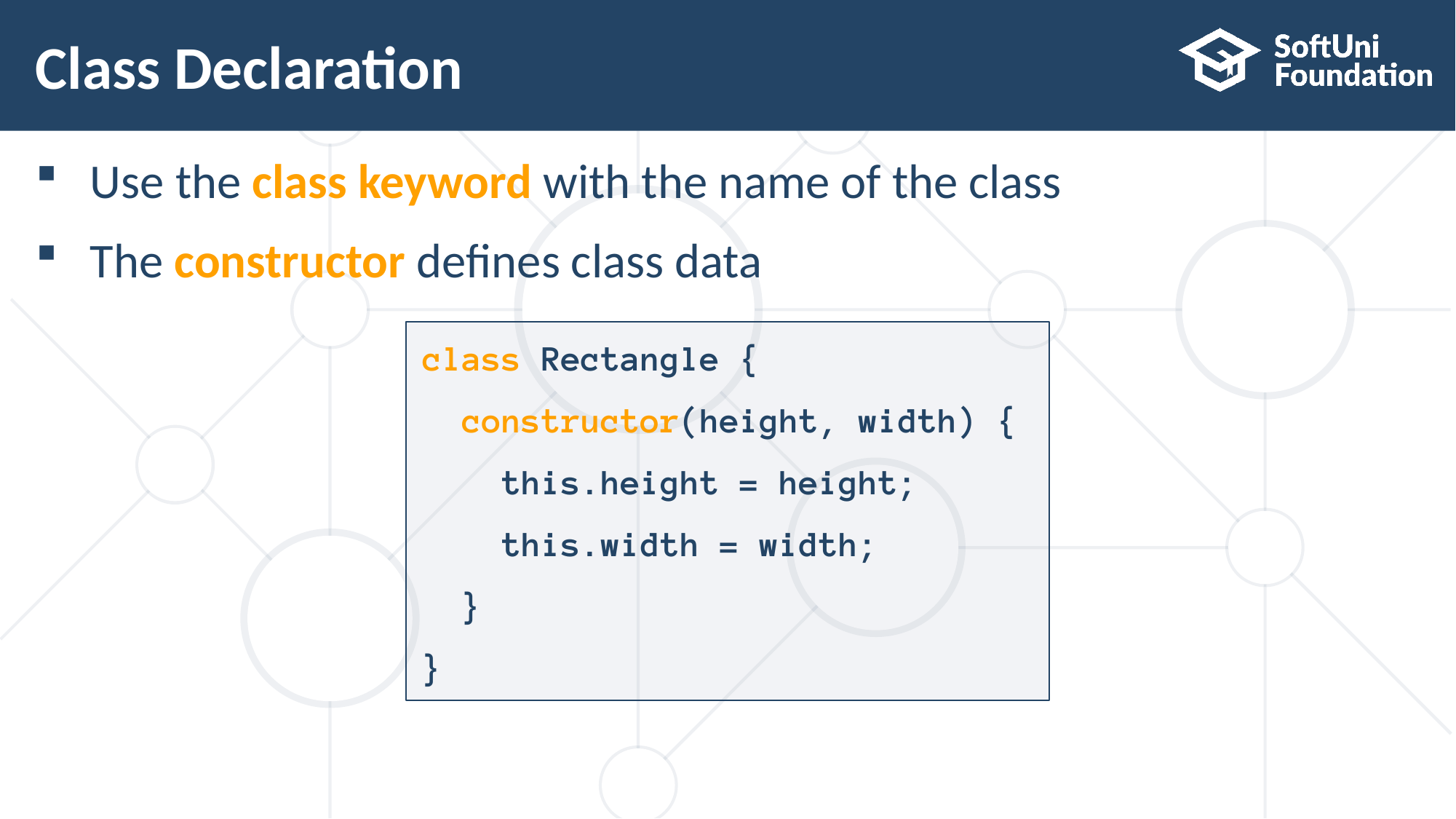

# Class Declaration
Use the class keyword with the name of the class
The constructor defines class data
class Rectangle {
  constructor(height, width) {
    this.height = height;
    this.width = width;
  }
}